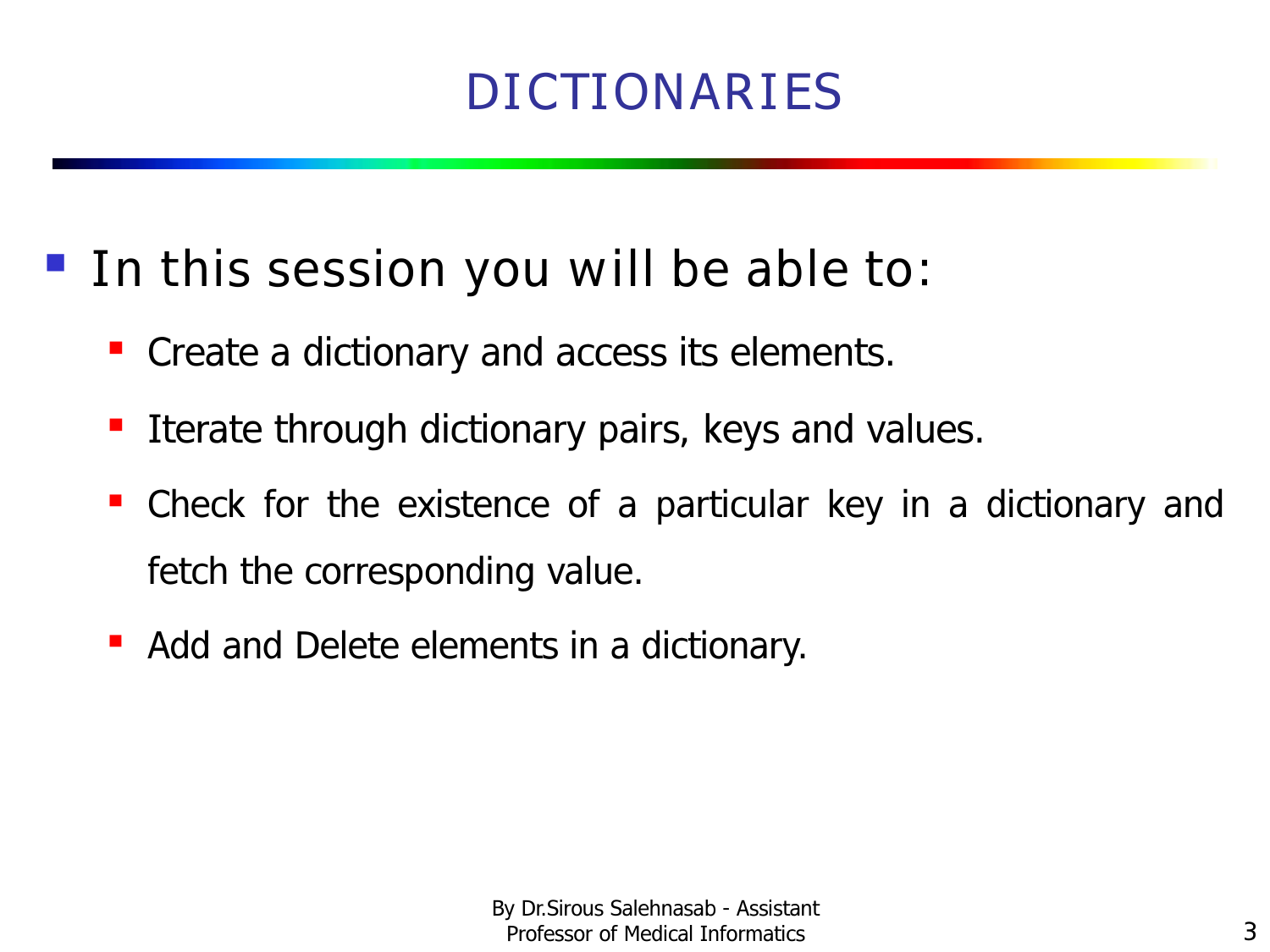

# DICTIONARIES
In this session you will be able to:
Create a dictionary and access its elements.
Iterate through dictionary pairs, keys and values.
Check for the existence of a particular key in a dictionary and fetch the corresponding value.
Add and Delete elements in a dictionary.
3
By Dr.Sirous Salehnasab - Assistant Professor of Medical Informatics